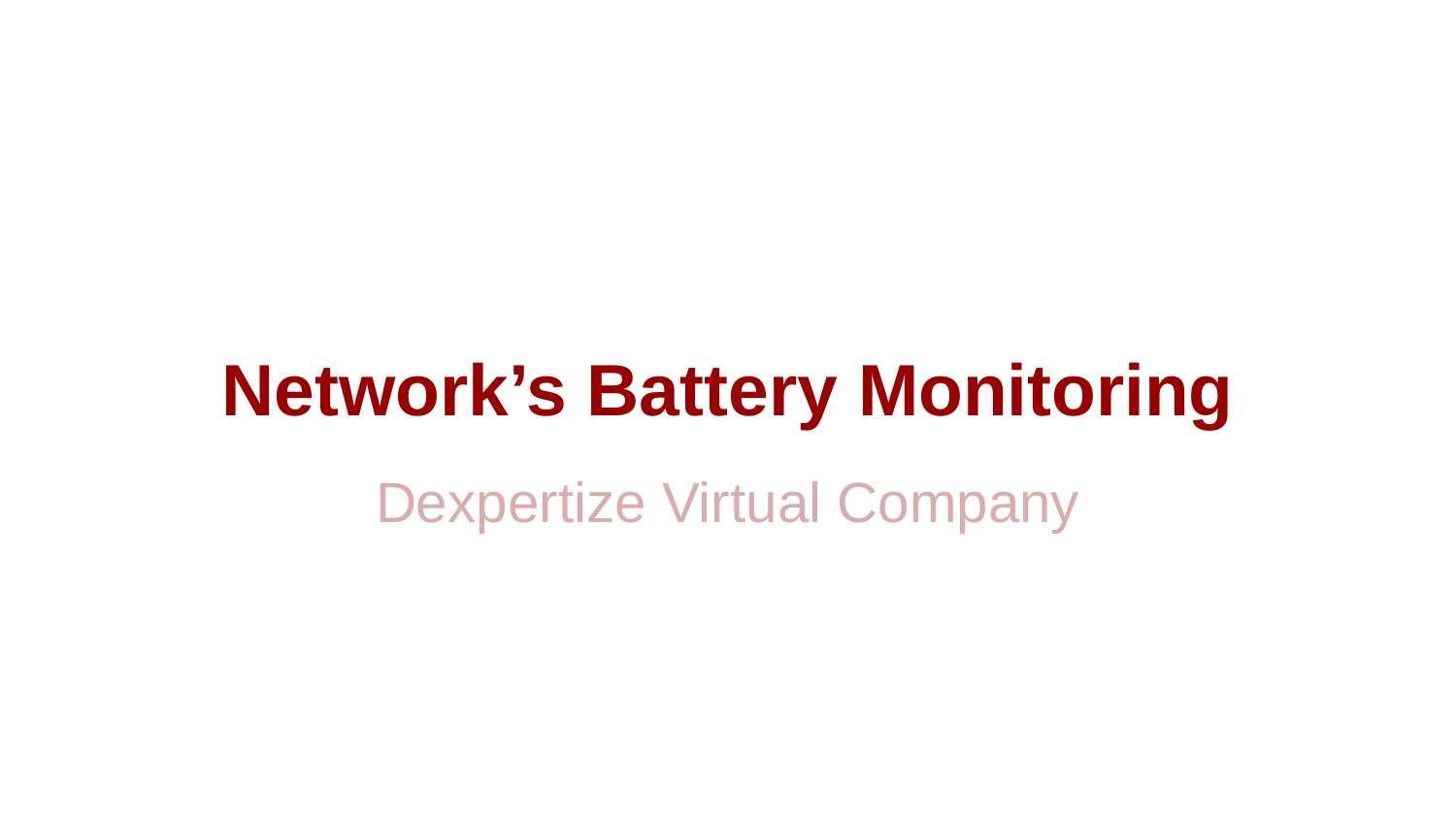

# Network’s Battery Monitoring
Dexpertize Virtual Company